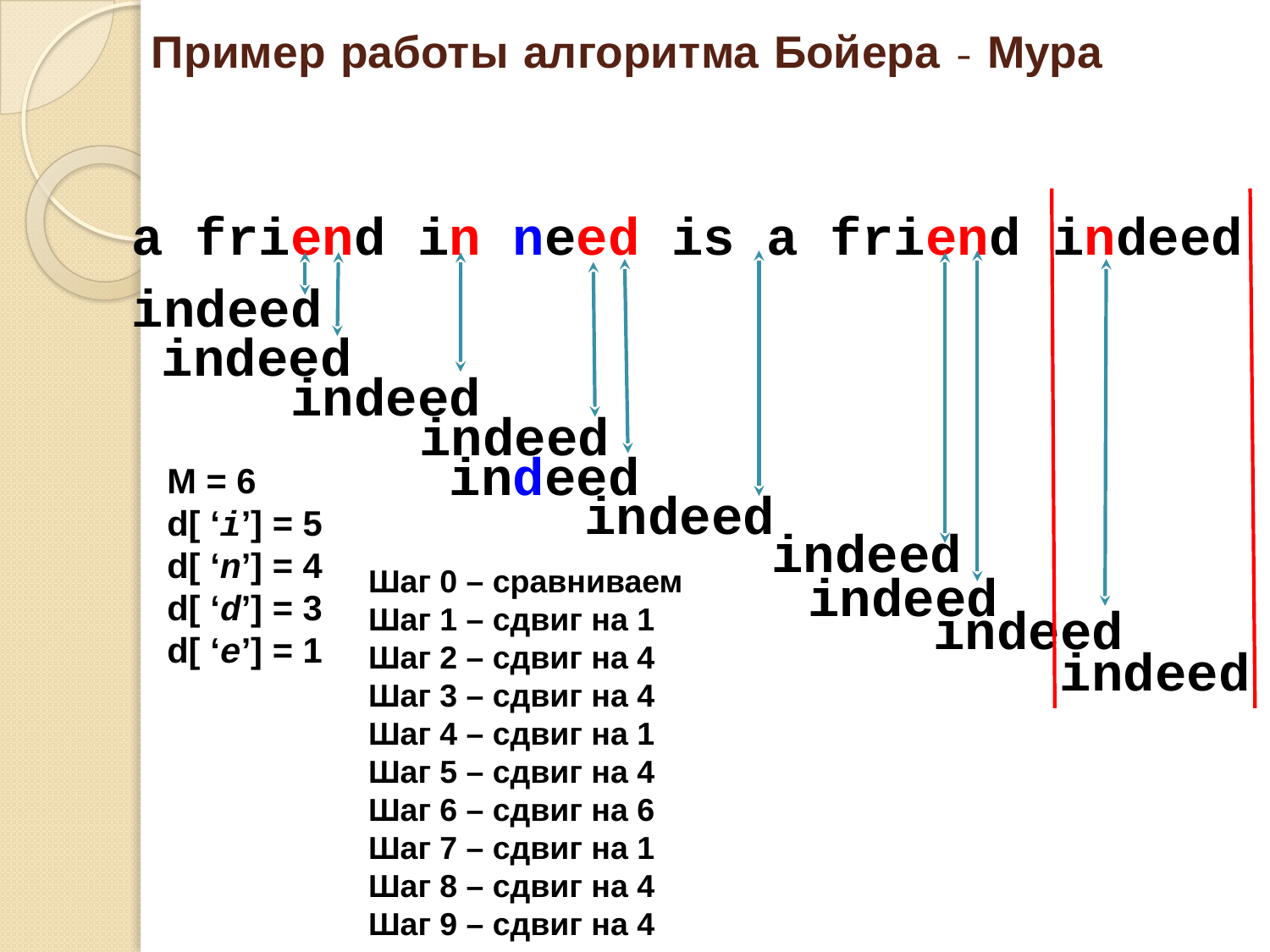

# Пример работы алгоритма Бойера - Мура
а friend in need is a friend indeed
indeed
indeed
indeed
indeed
indeed
М = 6
d[ ‘i’] = 5
d[ ‘n’] = 4
d[ ‘d’] = 3
d[ ‘e’] = 1
indeed
indeed
Шаг 0 – сравниваем
Шаг 1 – сдвиг на 1
Шаг 2 – сдвиг на 4
Шаг 3 – сдвиг на 4
Шаг 4 – сдвиг на 1
Шаг 5 – сдвиг на 4
Шаг 6 – сдвиг на 6
Шаг 7 – сдвиг на 1
Шаг 8 – сдвиг на 4
Шаг 9 – сдвиг на 4
indeed
indeed
indeed